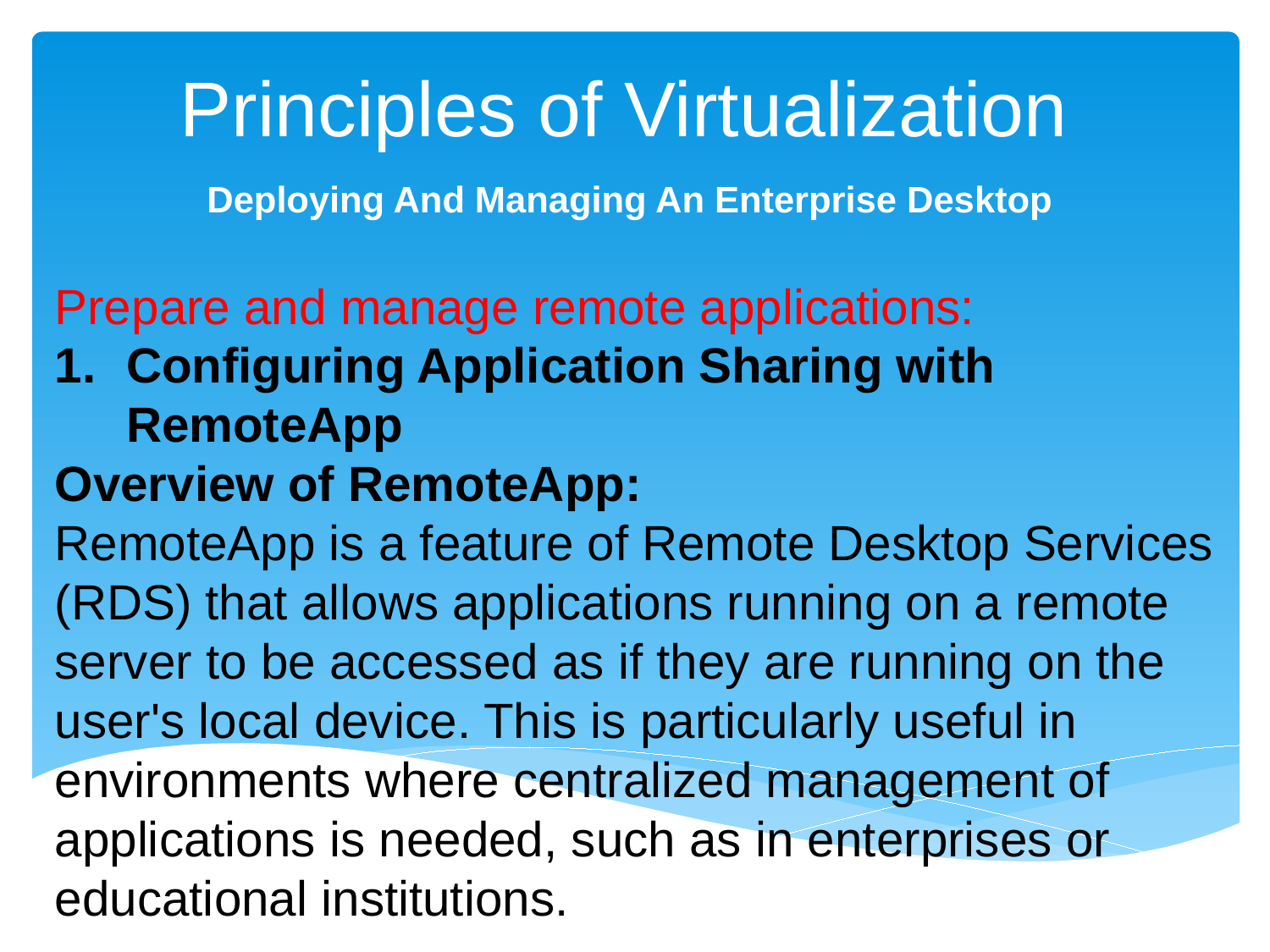

# Principles of Virtualization
Deploying And Managing An Enterprise Desktop
Prepare and manage remote applications:
Configuring Application Sharing with RemoteApp
Overview of RemoteApp:
RemoteApp is a feature of Remote Desktop Services (RDS) that allows applications running on a remote server to be accessed as if they are running on the user's local device. This is particularly useful in environments where centralized management of applications is needed, such as in enterprises or educational institutions.